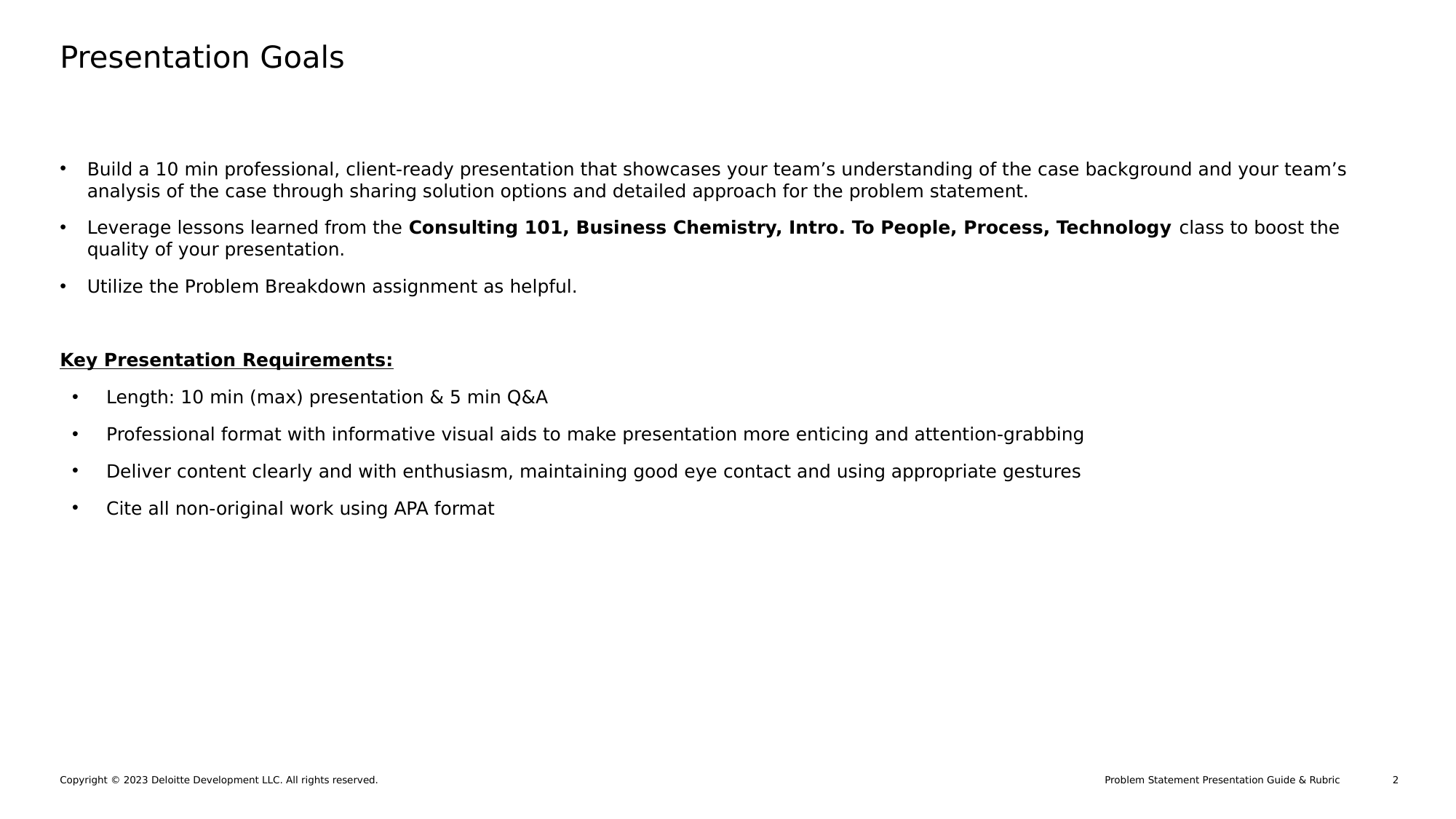

# Presentation Goals
Build a 10 min professional, client-ready presentation that showcases your team’s understanding of the case background and your team’s analysis of the case through sharing solution options and detailed approach for the problem statement.
Leverage lessons learned from the Consulting 101, Business Chemistry, Intro. To People, Process, Technology class to boost the quality of your presentation.
Utilize the Problem Breakdown assignment as helpful.

Key Presentation Requirements:
Length: 10 min (max) presentation & 5 min Q&A
Professional format with informative visual aids to make presentation more enticing and attention-grabbing
Deliver content clearly and with enthusiasm, maintaining good eye contact and using appropriate gestures
Cite all non-original work using APA format